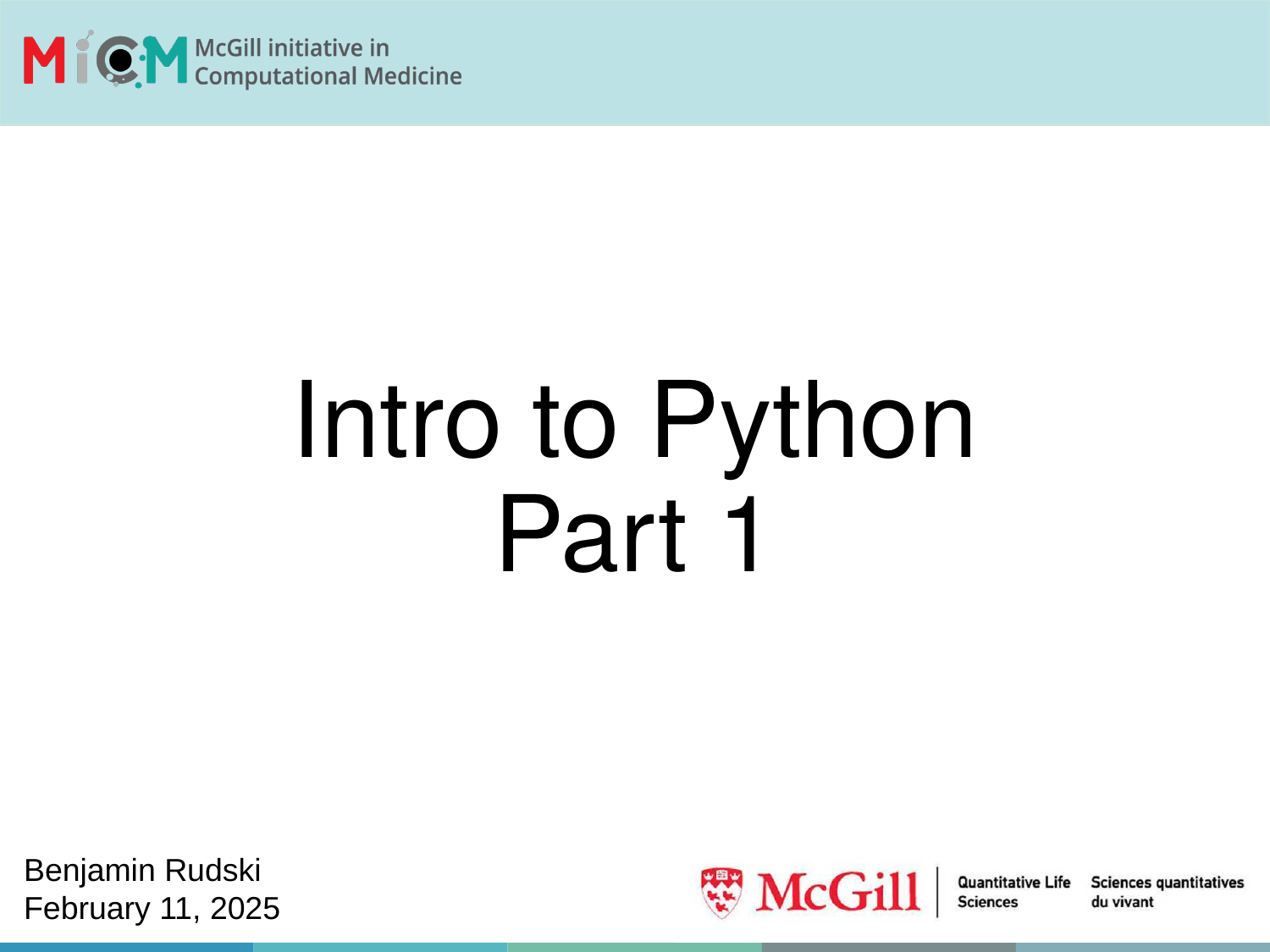

# Intro to Python Part 1
Benjamin Rudski
February 11, 2025